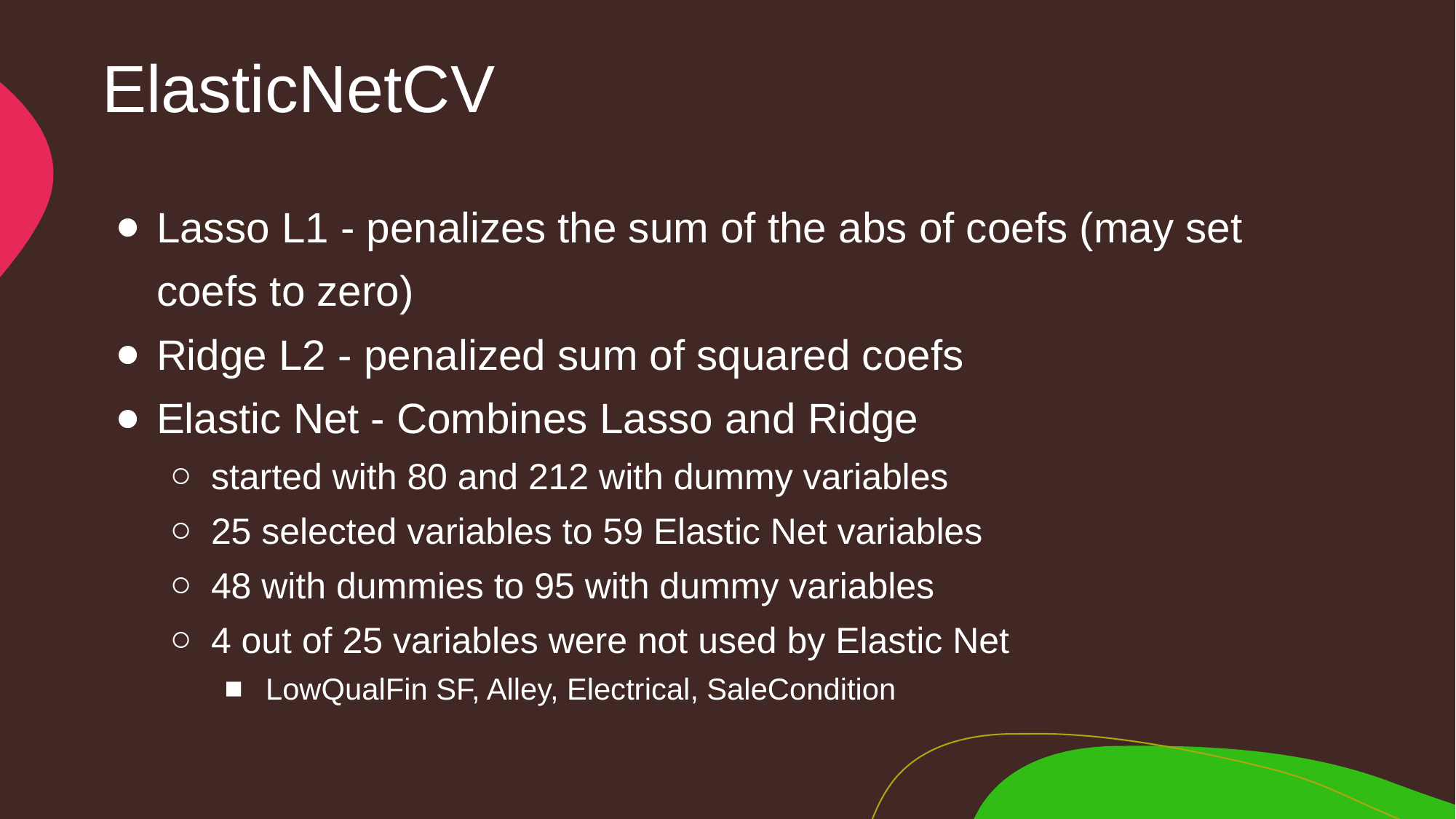

# ElasticNetCV
Lasso L1 - penalizes the sum of the abs of coefs (may set coefs to zero)
Ridge L2 - penalized sum of squared coefs
Elastic Net - Combines Lasso and Ridge
started with 80 and 212 with dummy variables
25 selected variables to 59 Elastic Net variables
48 with dummies to 95 with dummy variables
4 out of 25 variables were not used by Elastic Net
LowQualFin SF, Alley, Electrical, SaleCondition